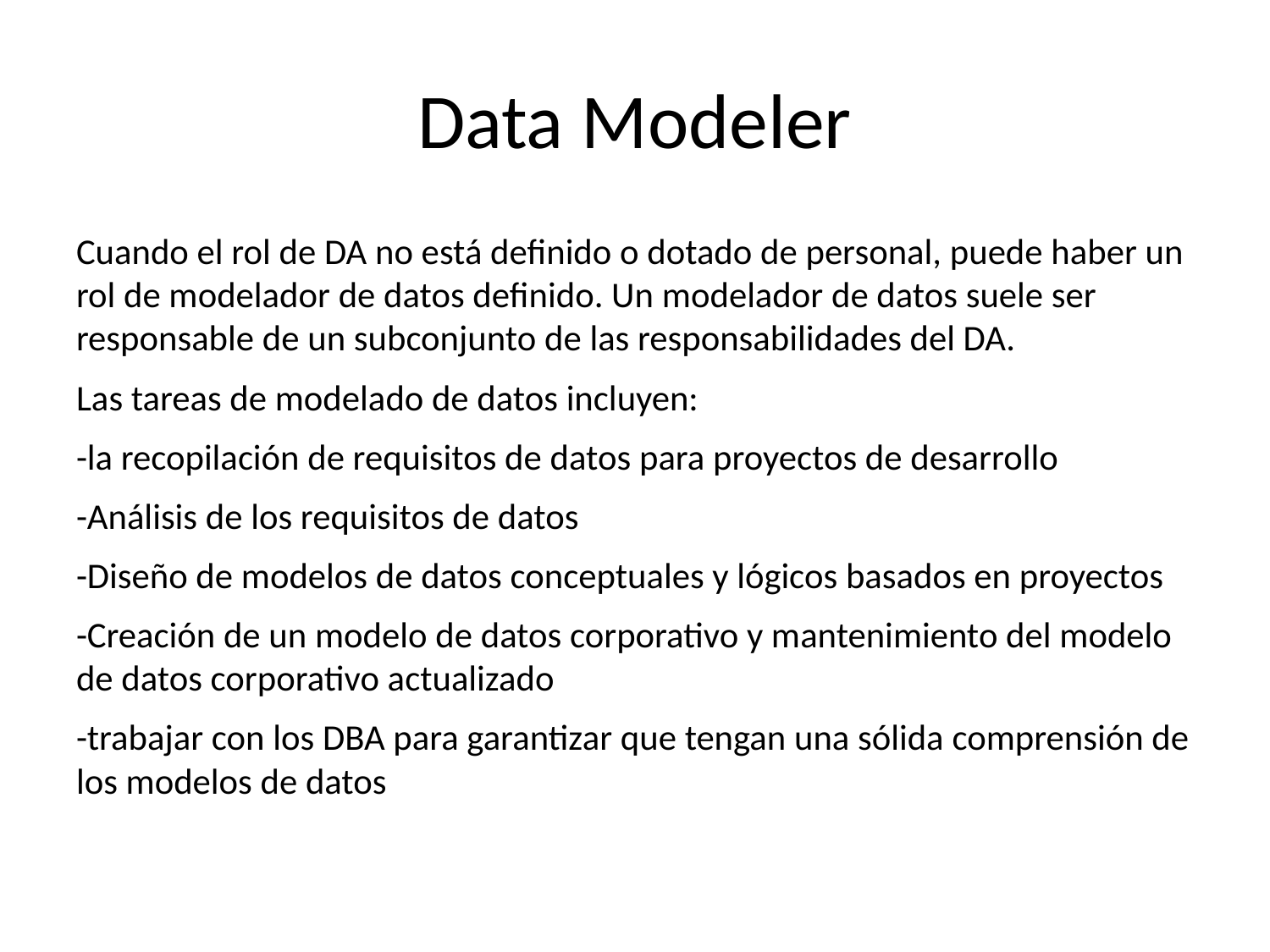

# Data Modeler
Cuando el rol de DA no está definido o dotado de personal, puede haber un rol de modelador de datos definido. Un modelador de datos suele ser responsable de un subconjunto de las responsabilidades del DA.
Las tareas de modelado de datos incluyen:
-la recopilación de requisitos de datos para proyectos de desarrollo
-Análisis de los requisitos de datos
-Diseño de modelos de datos conceptuales y lógicos basados en proyectos
-Creación de un modelo de datos corporativo y mantenimiento del modelo de datos corporativo actualizado
-trabajar con los DBA para garantizar que tengan una sólida comprensión de los modelos de datos